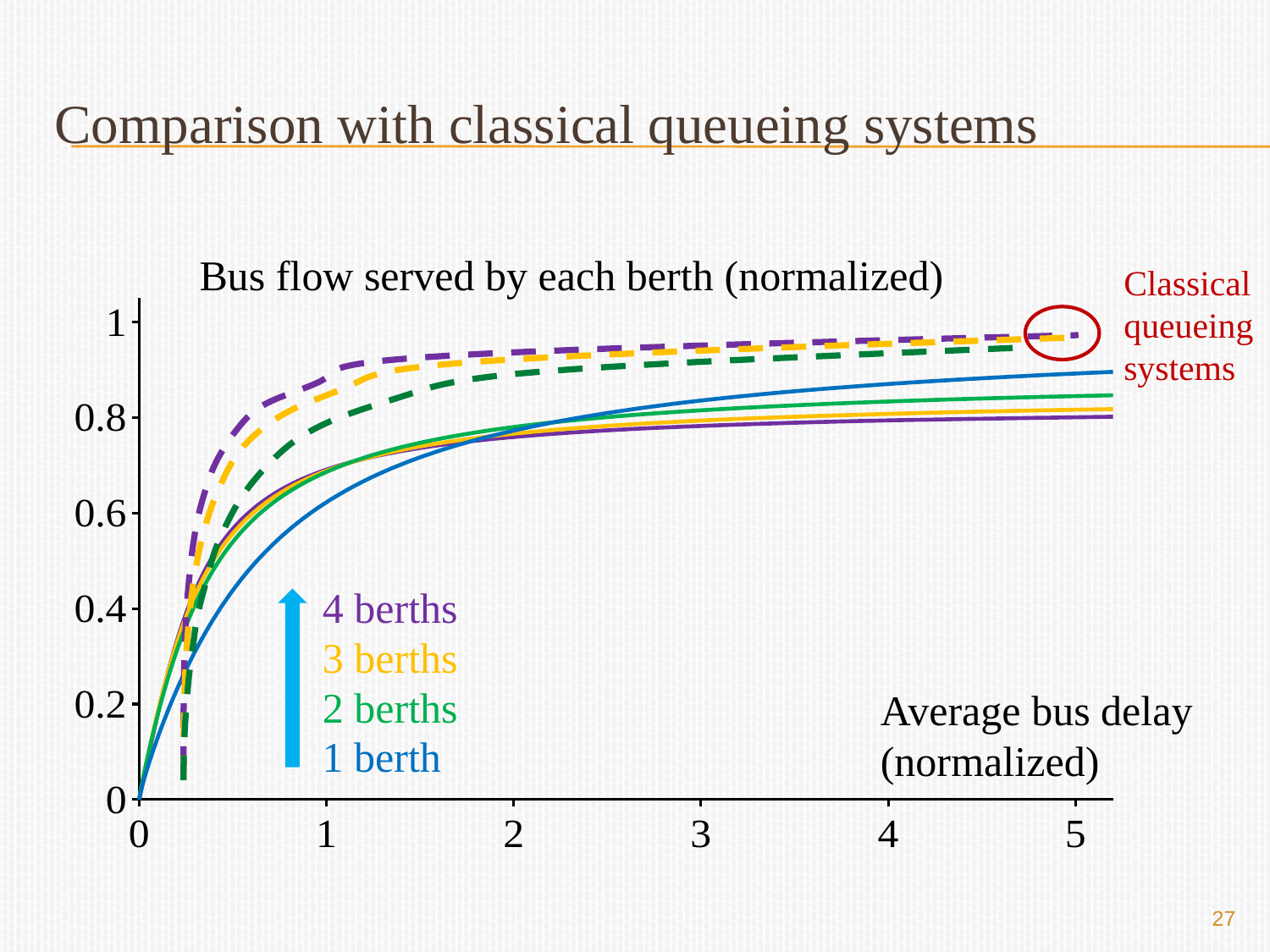

# Comparison with classical queueing systems
Bus flow served by each berth (normalized)
Classical queueing
systems

### Chart

| Category |  |  |  |  |
|---|---|---|---|---|

### Chart

| Category |  |  |  |
|---|---|---|---|
4 berths

3 berths
2 berths
Average bus delay (normalized)
1 berth
27